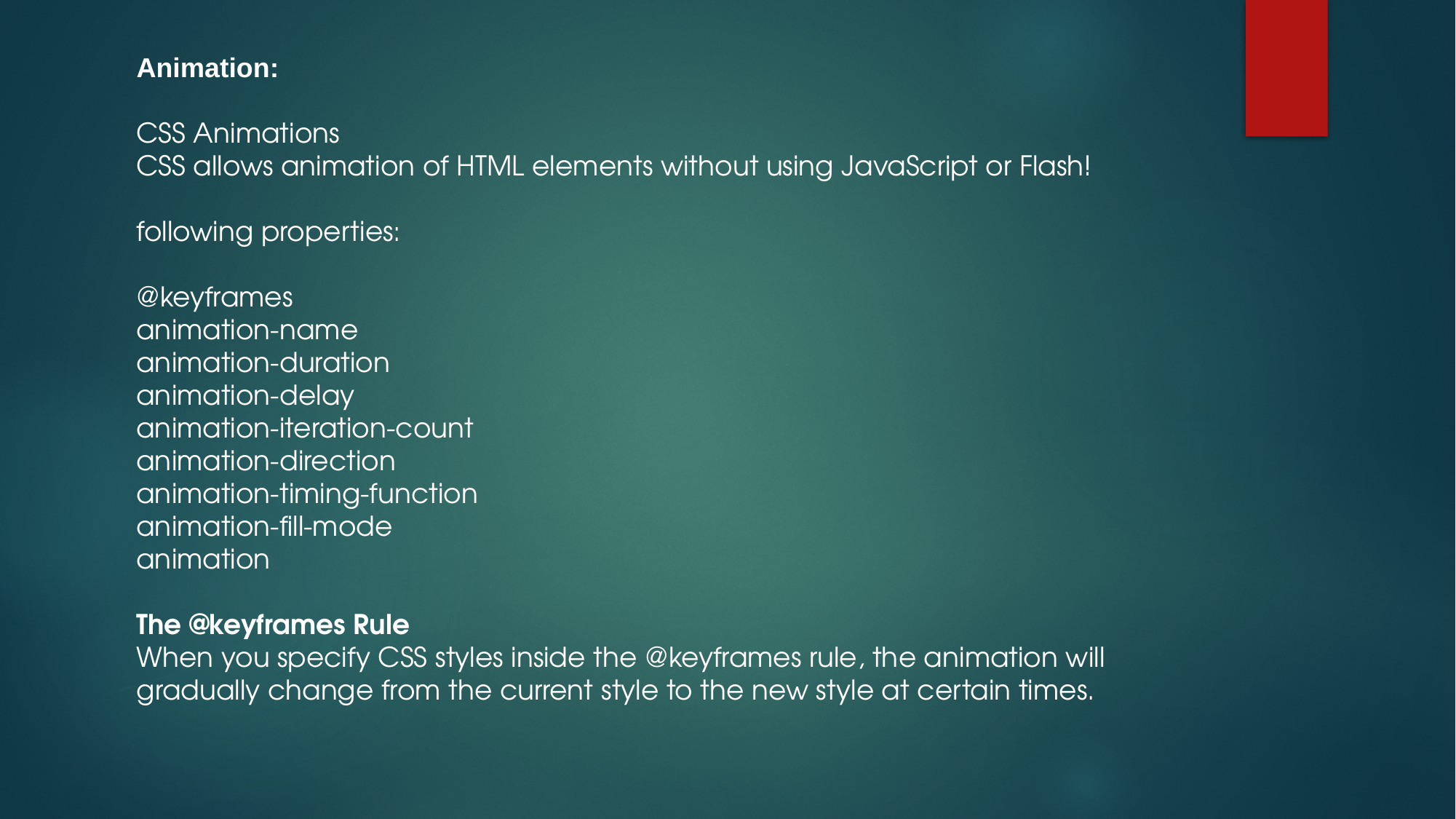

Animation:

CSS Animations
CSS allows animation of HTML elements without using JavaScript or Flash!

following properties:

@keyframes
animation-name
animation-duration
animation-delay
animation-iteration-count
animation-direction
animation-timing-function
animation-fill-mode
animation

The @keyframes Rule
When you specify CSS styles inside the @keyframes rule, the animation will gradually change from the current style to the new style at certain times.